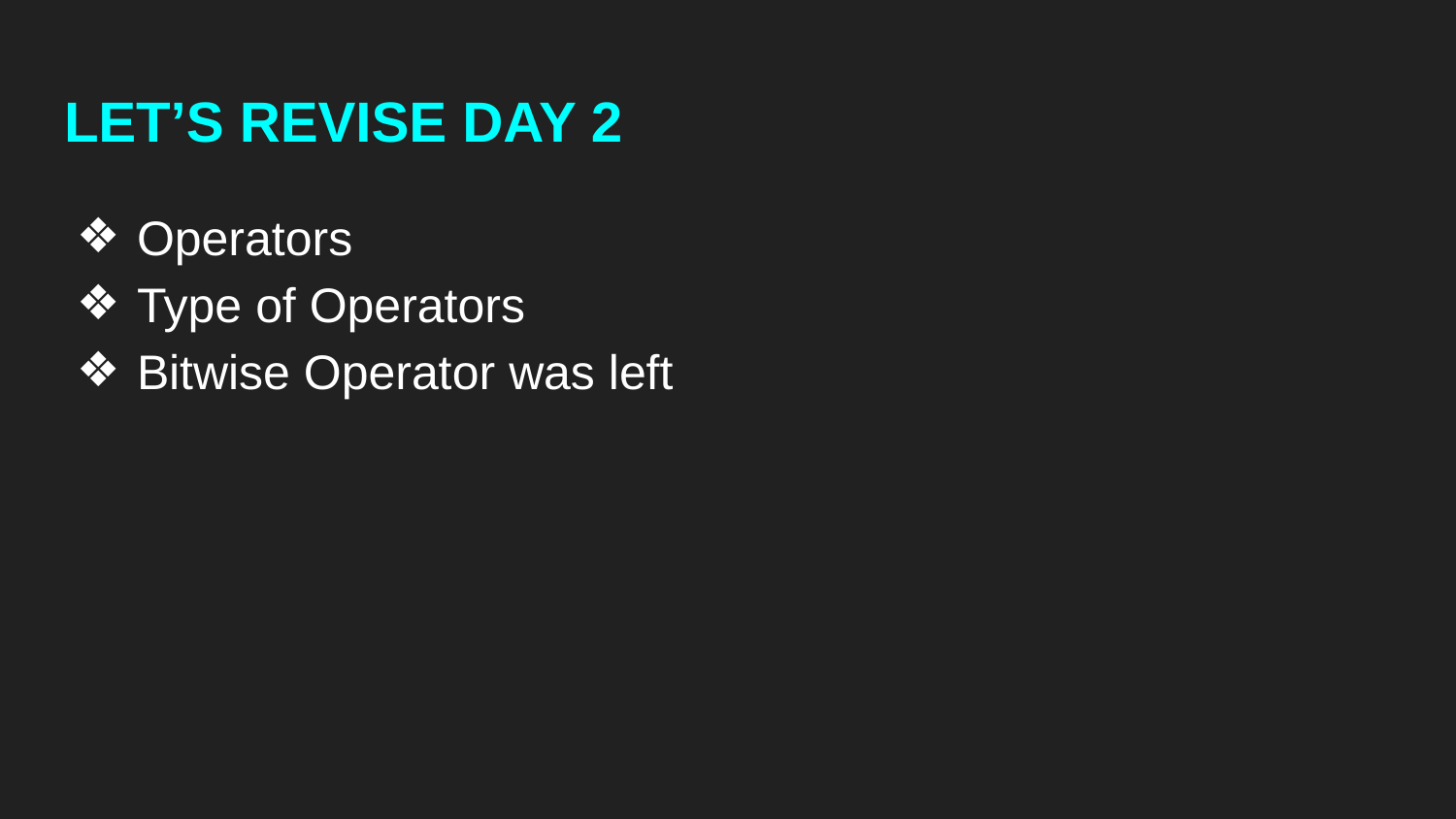

# LET’S REVISE DAY 2
Operators
Type of Operators
Bitwise Operator was left